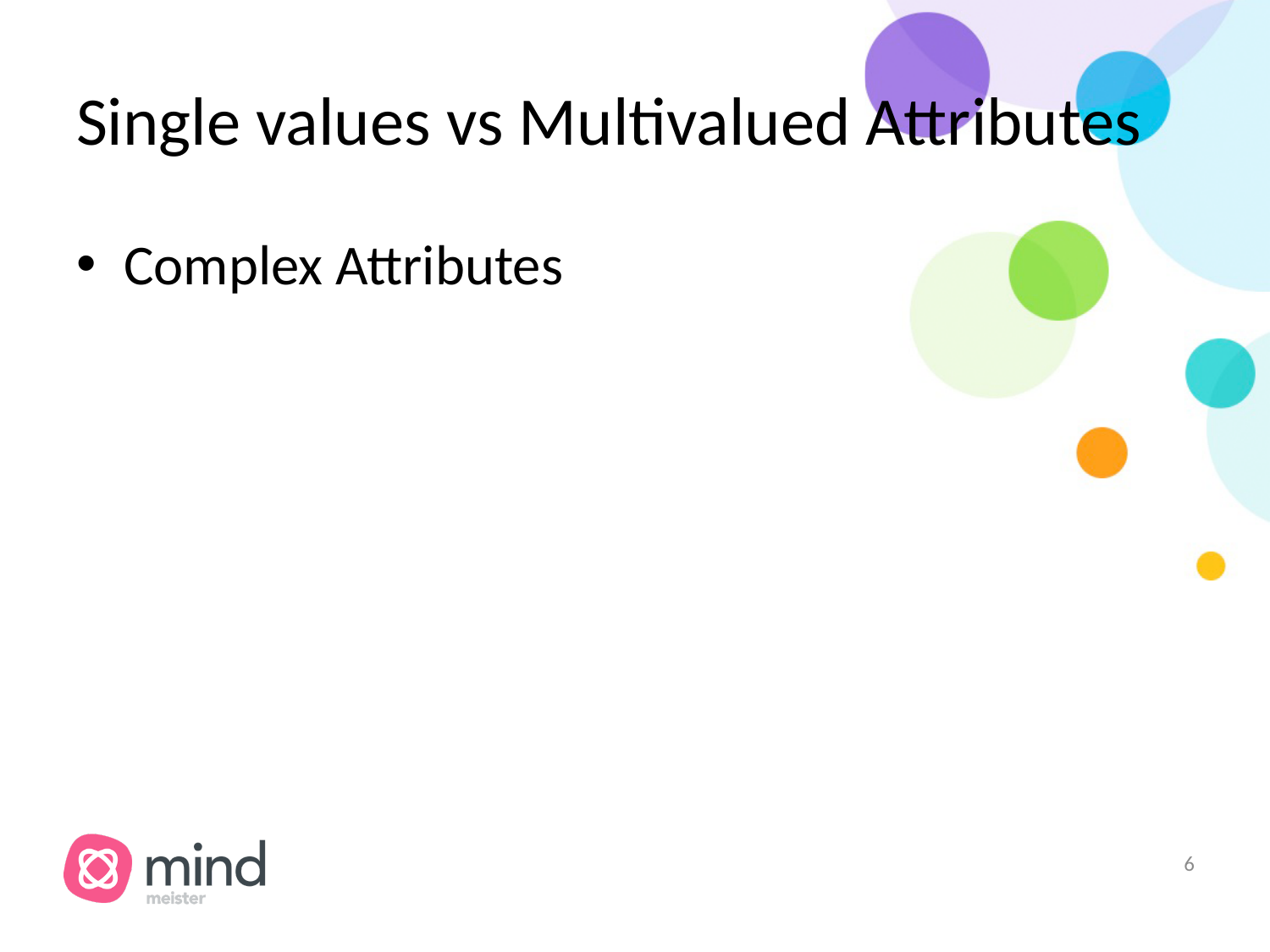

# Single values vs Multivalued Attributes
Complex Attributes
6